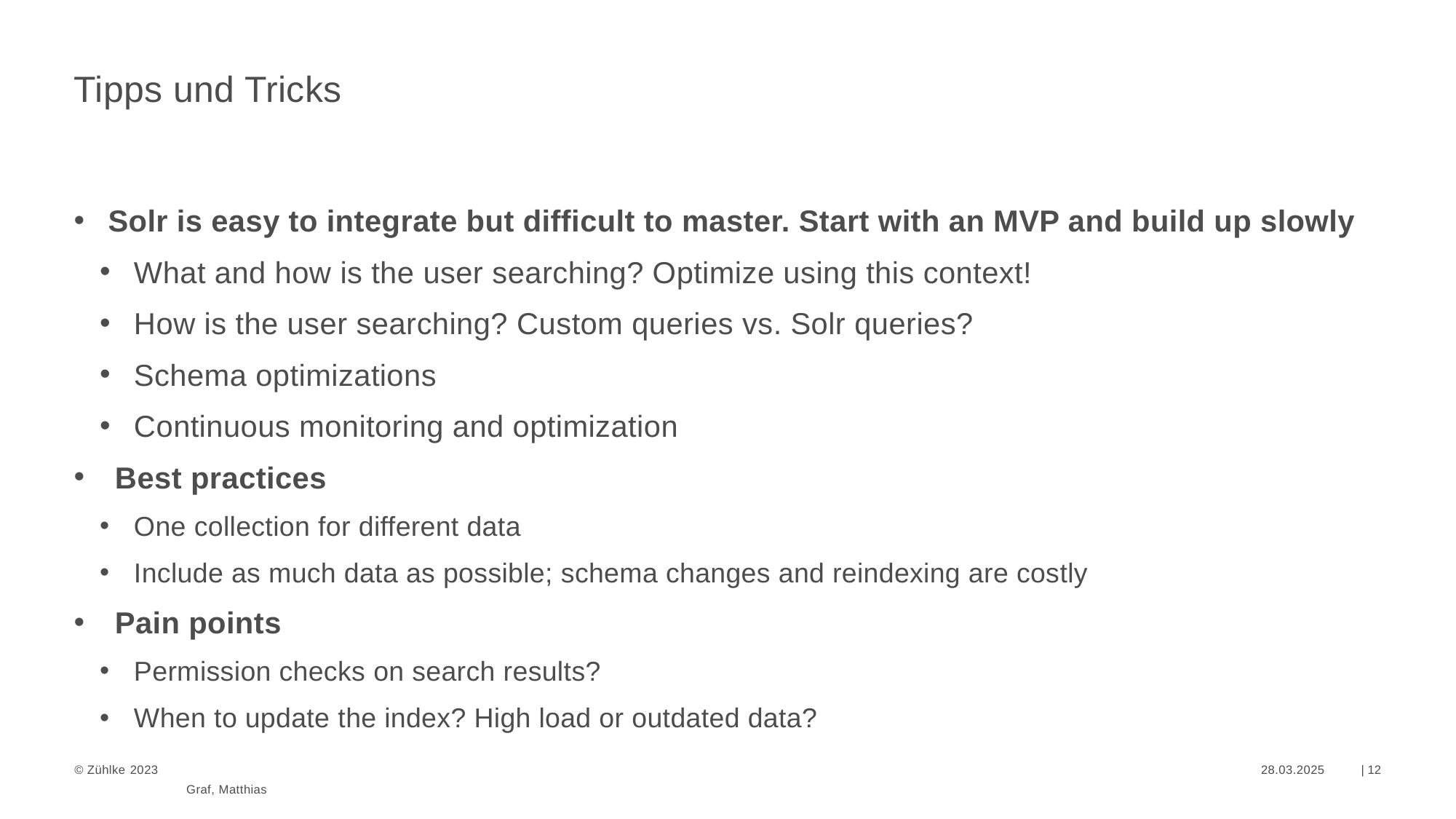

# Tipps und Tricks

Solr is easy to integrate but difficult to master. Start with an MVP and build up slowly
What and how is the user searching? Optimize using this context!
How is the user searching? Custom queries vs. Solr queries?
Schema optimizations
Continuous monitoring and optimization
Best practices
One collection for different data
Include as much data as possible; schema changes and reindexing are costly
Pain points
Permission checks on search results?
When to update the index? High load or outdated data?

28.03.2025
| 12